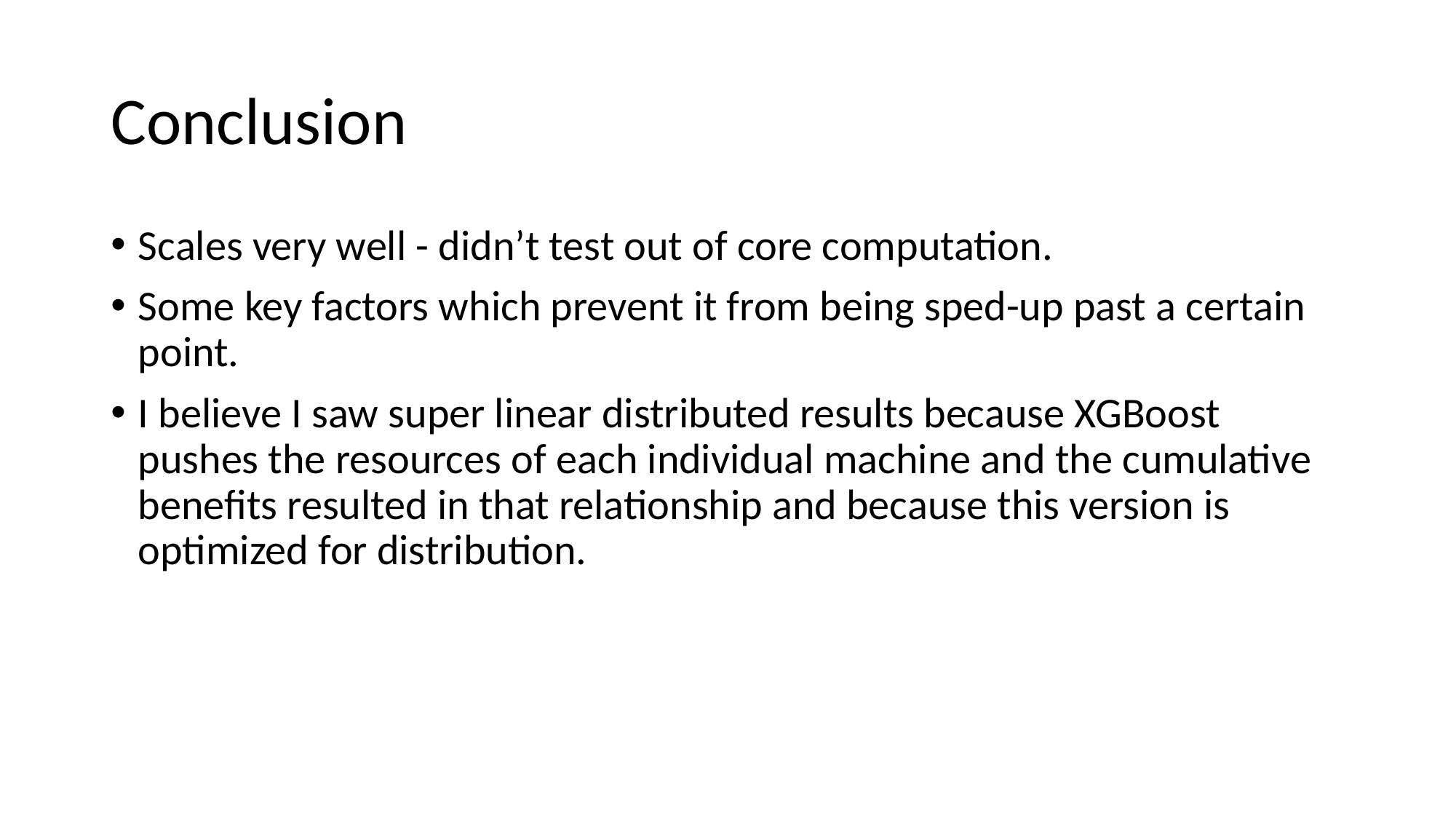

# Conclusion
Scales very well - didn’t test out of core computation.
Some key factors which prevent it from being sped-up past a certain point.
I believe I saw super linear distributed results because XGBoost pushes the resources of each individual machine and the cumulative benefits resulted in that relationship and because this version is optimized for distribution.